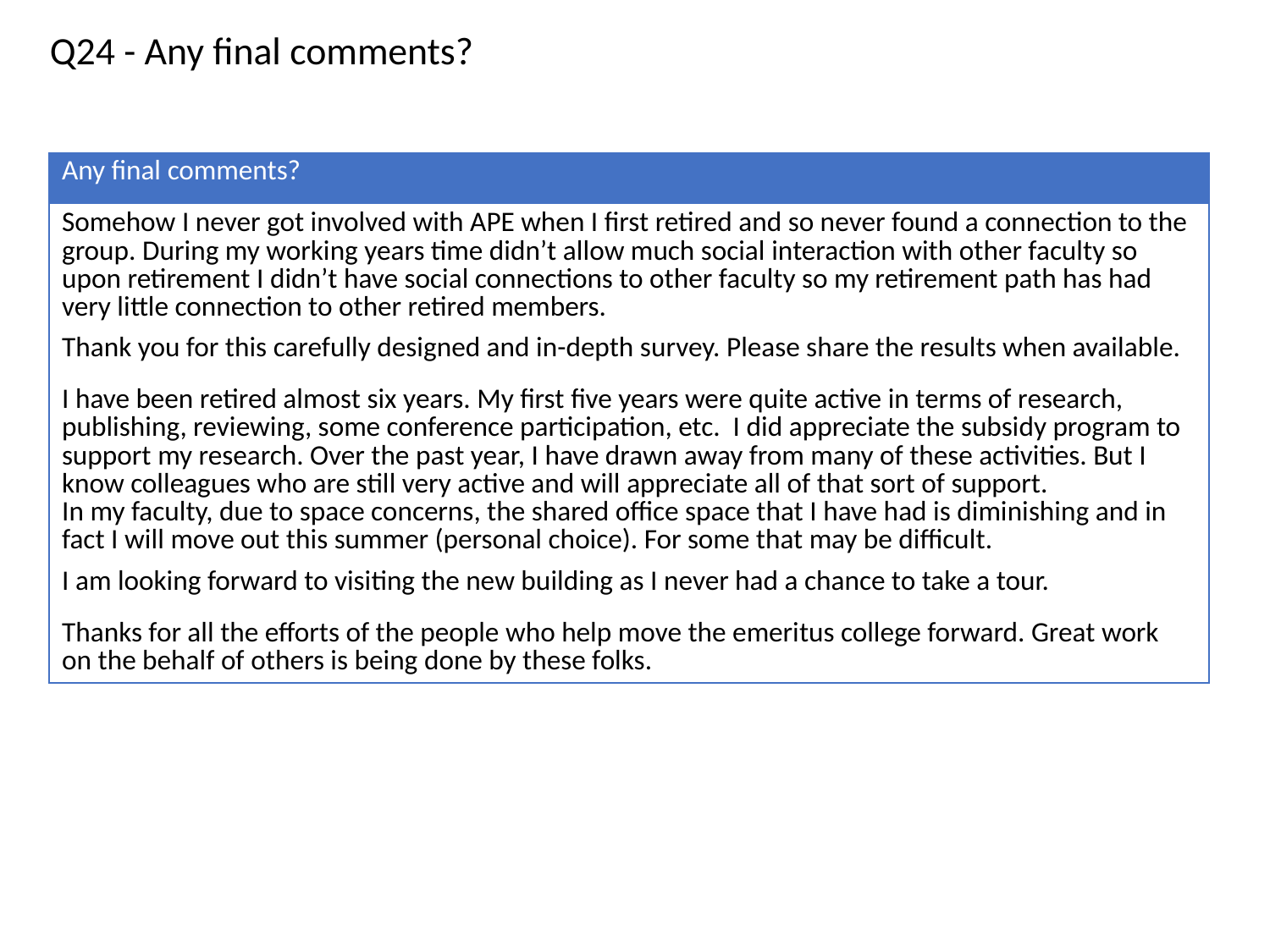

Q24 - Any final comments?
| Any final comments? |
| --- |
| Somehow I never got involved with APE when I first retired and so never found a connection to the group. During my working years time didn’t allow much social interaction with other faculty so upon retirement I didn’t have social connections to other faculty so my retirement path has had very little connection to other retired members. |
| Thank you for this carefully designed and in-depth survey. Please share the results when available. |
| I have been retired almost six years. My first five years were quite active in terms of research, publishing, reviewing, some conference participation, etc. I did appreciate the subsidy program to support my research. Over the past year, I have drawn away from many of these activities. But I know colleagues who are still very active and will appreciate all of that sort of support. In my faculty, due to space concerns, the shared office space that I have had is diminishing and in fact I will move out this summer (personal choice). For some that may be difficult. |
| I am looking forward to visiting the new building as I never had a chance to take a tour. |
| Thanks for all the efforts of the people who help move the emeritus college forward. Great work on the behalf of others is being done by these folks. |